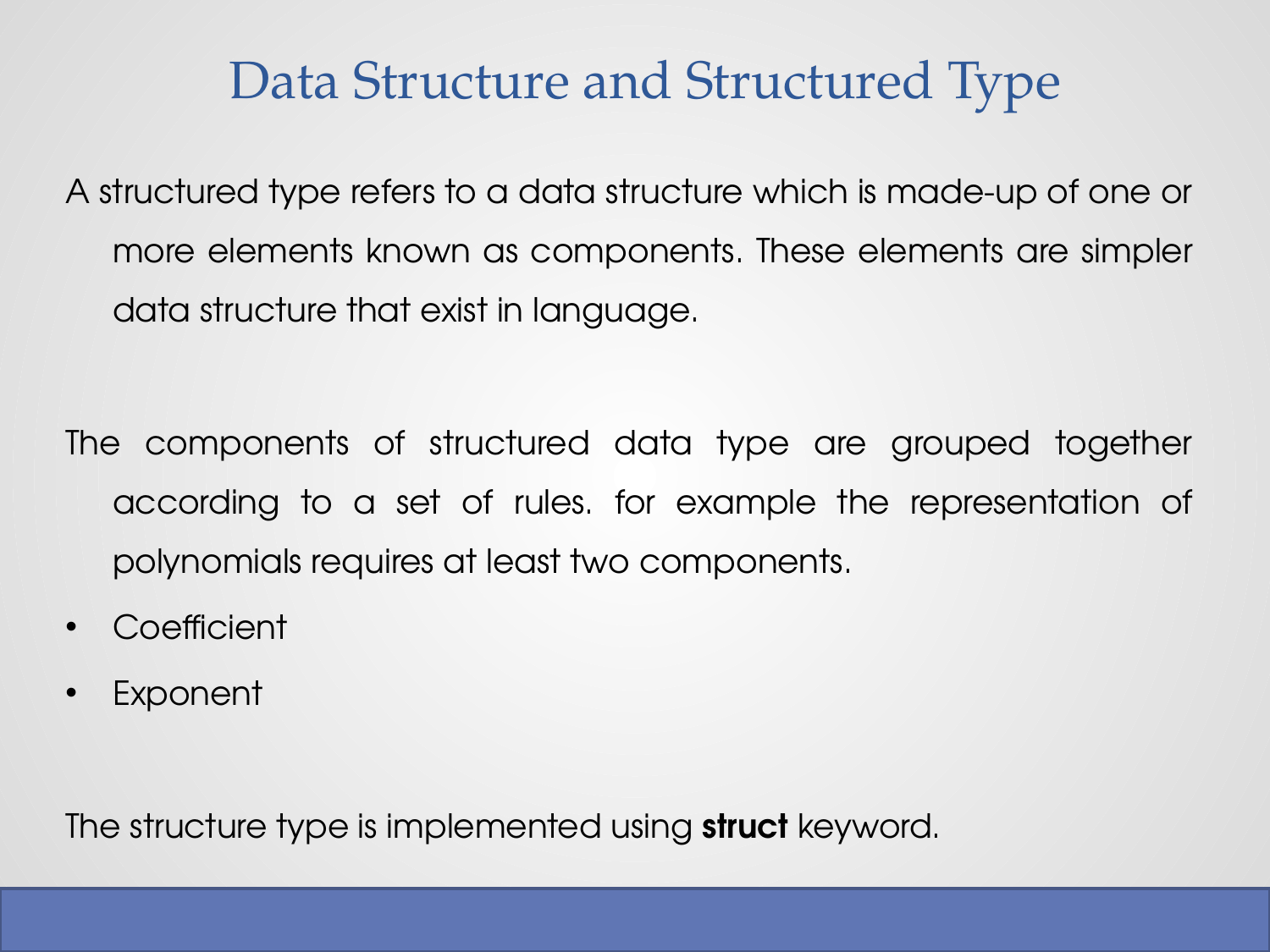

# Data Structure and Structured Type
A structured type refers to a data structure which is made-up of one or more elements known as components. These elements are simpler data structure that exist in language.

The components of structured data type are grouped together according to a set of rules. for example the representation of polynomials requires at least two components.
Coefficient
Exponent

The structure type is implemented using struct keyword.